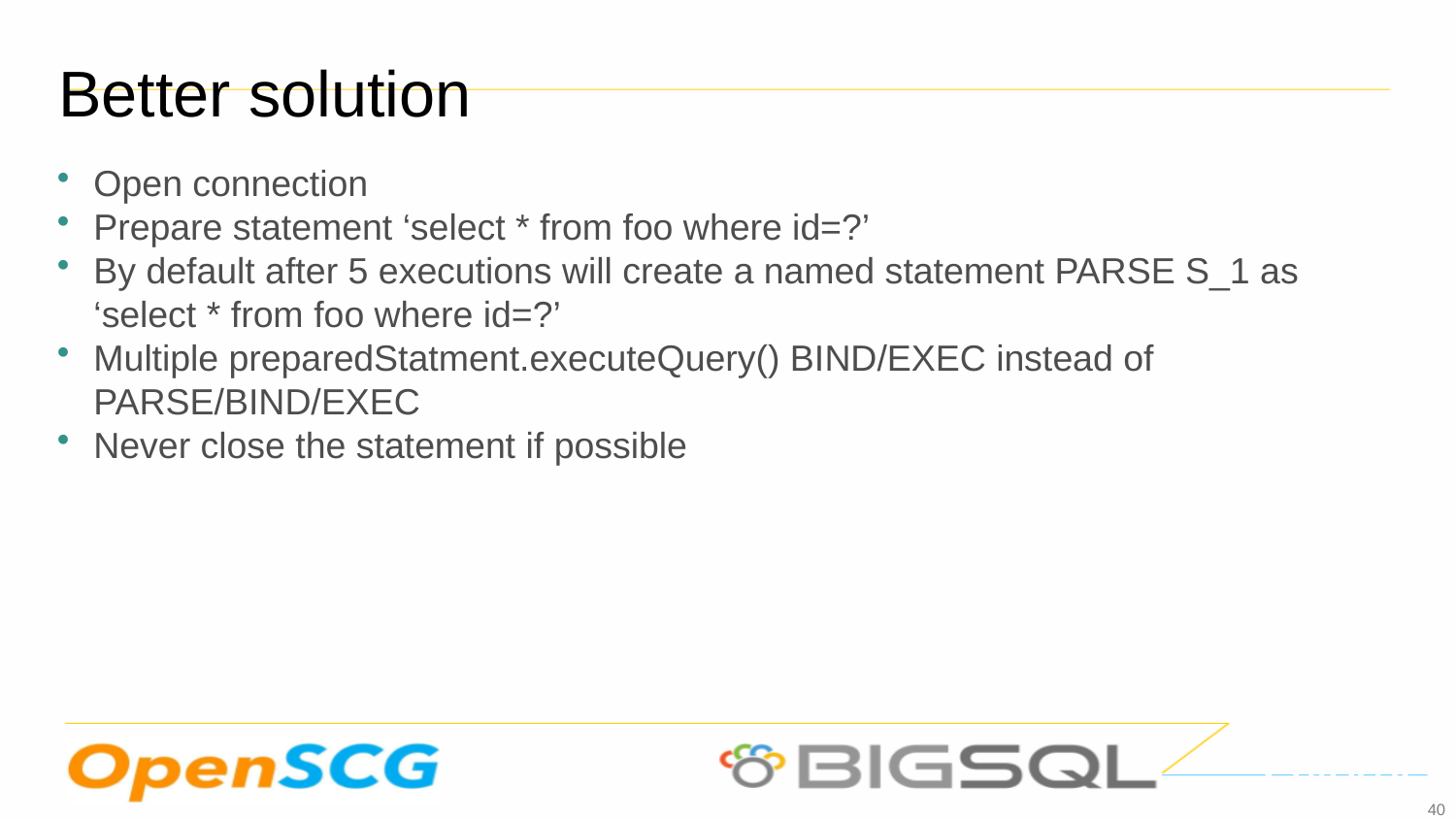

Better solution
Open connection
Prepare statement ‘select * from foo where id=?’
By default after 5 executions will create a named statement PARSE S_1 as ‘select * from foo where id=?’
Multiple preparedStatment.executeQuery() BIND/EXEC instead of PARSE/BIND/EXEC
Never close the statement if possible